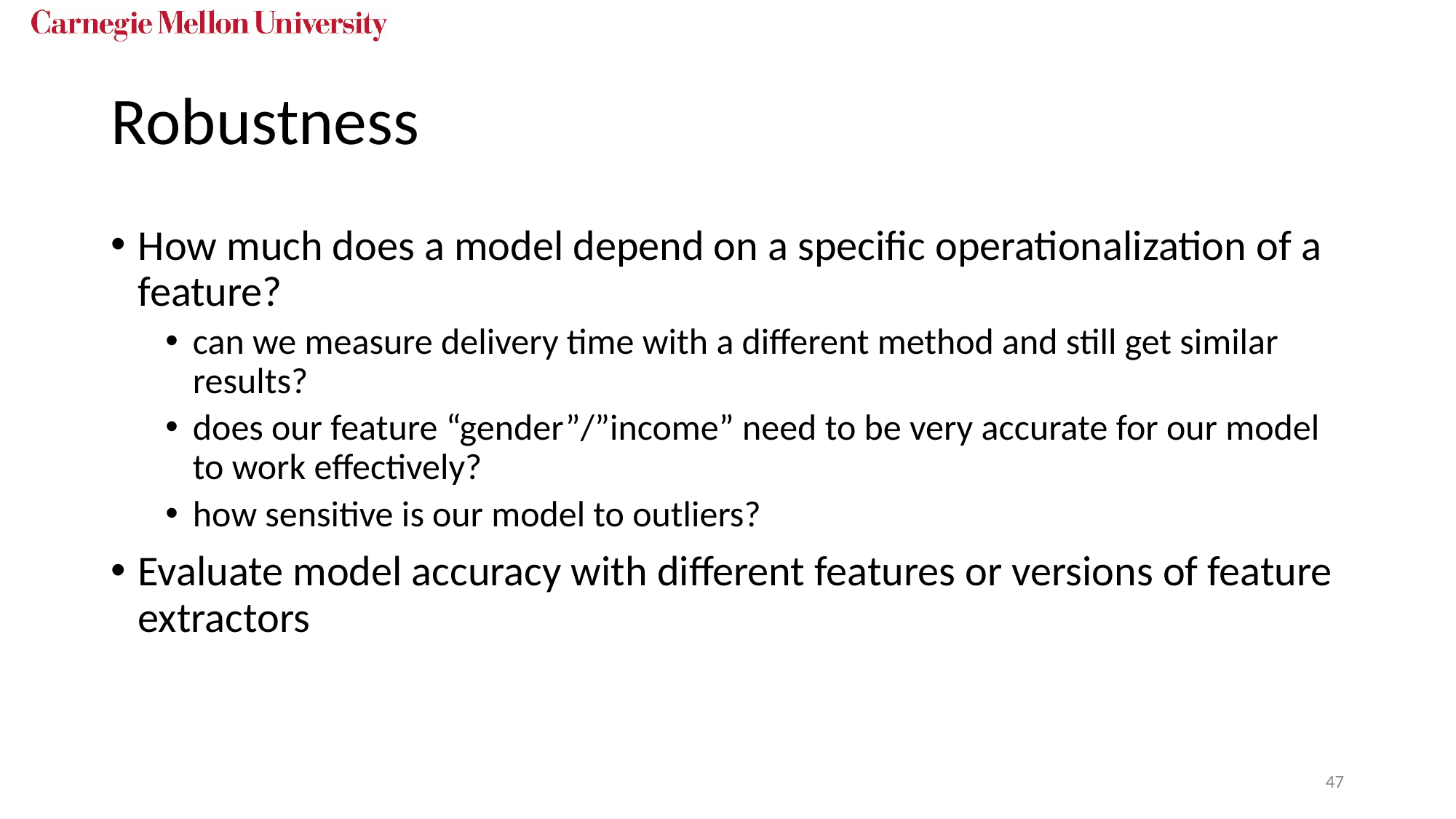

# Robustness
How much does a model depend on a specific operationalization of a feature?
can we measure delivery time with a different method and still get similar results?
does our feature “gender”/”income” need to be very accurate for our model to work effectively?
how sensitive is our model to outliers?
Evaluate model accuracy with different features or versions of feature extractors
47